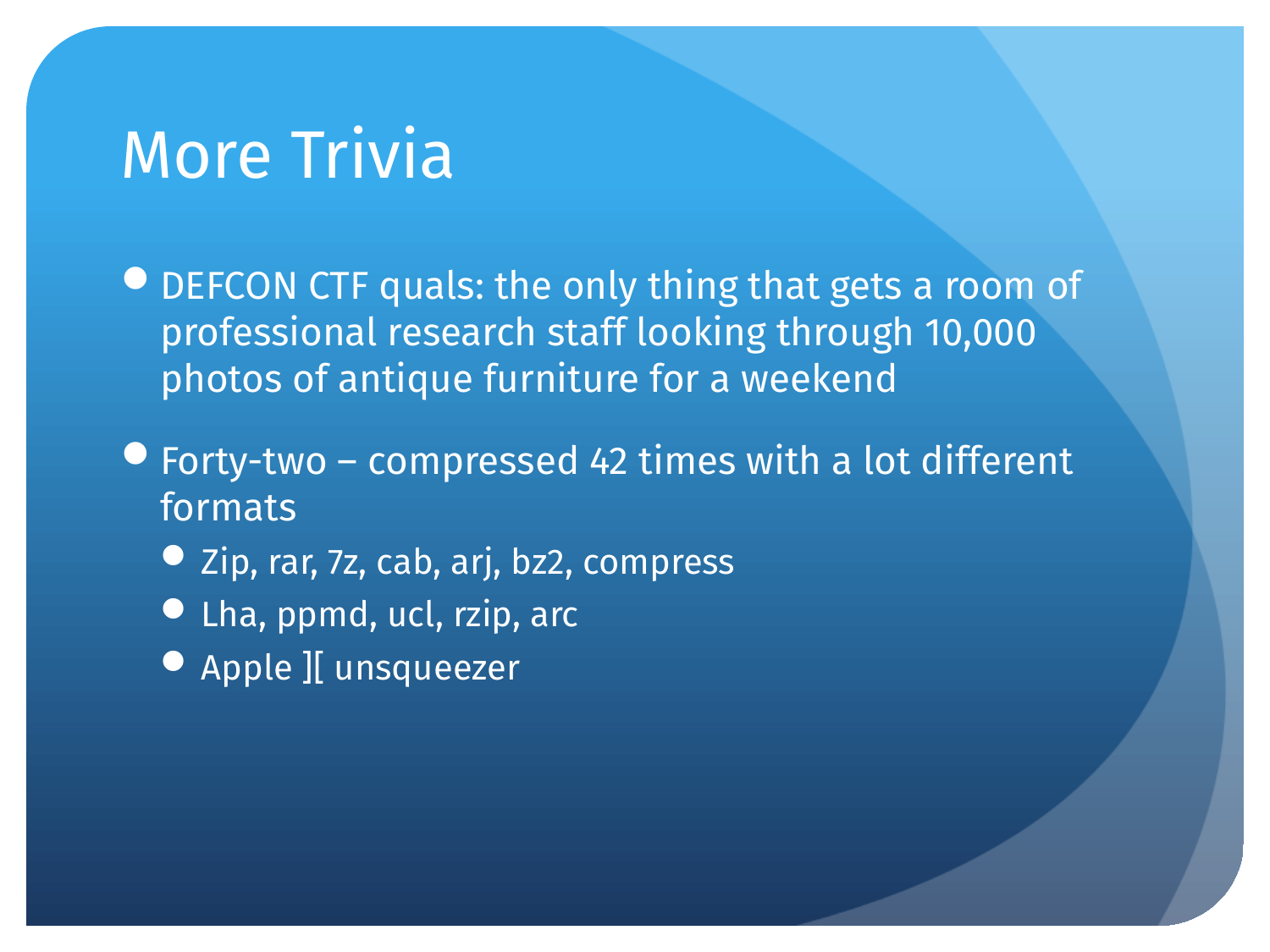

# More Trivia
DEFCON CTF quals: the only thing that gets a room of professional research staff looking through 10,000 photos of antique furniture for a weekend
Forty-two – compressed 42 times with a lot different formats
Zip, rar, 7z, cab, arj, bz2, compress
Lha, ppmd, ucl, rzip, arc
Apple ][ unsqueezer